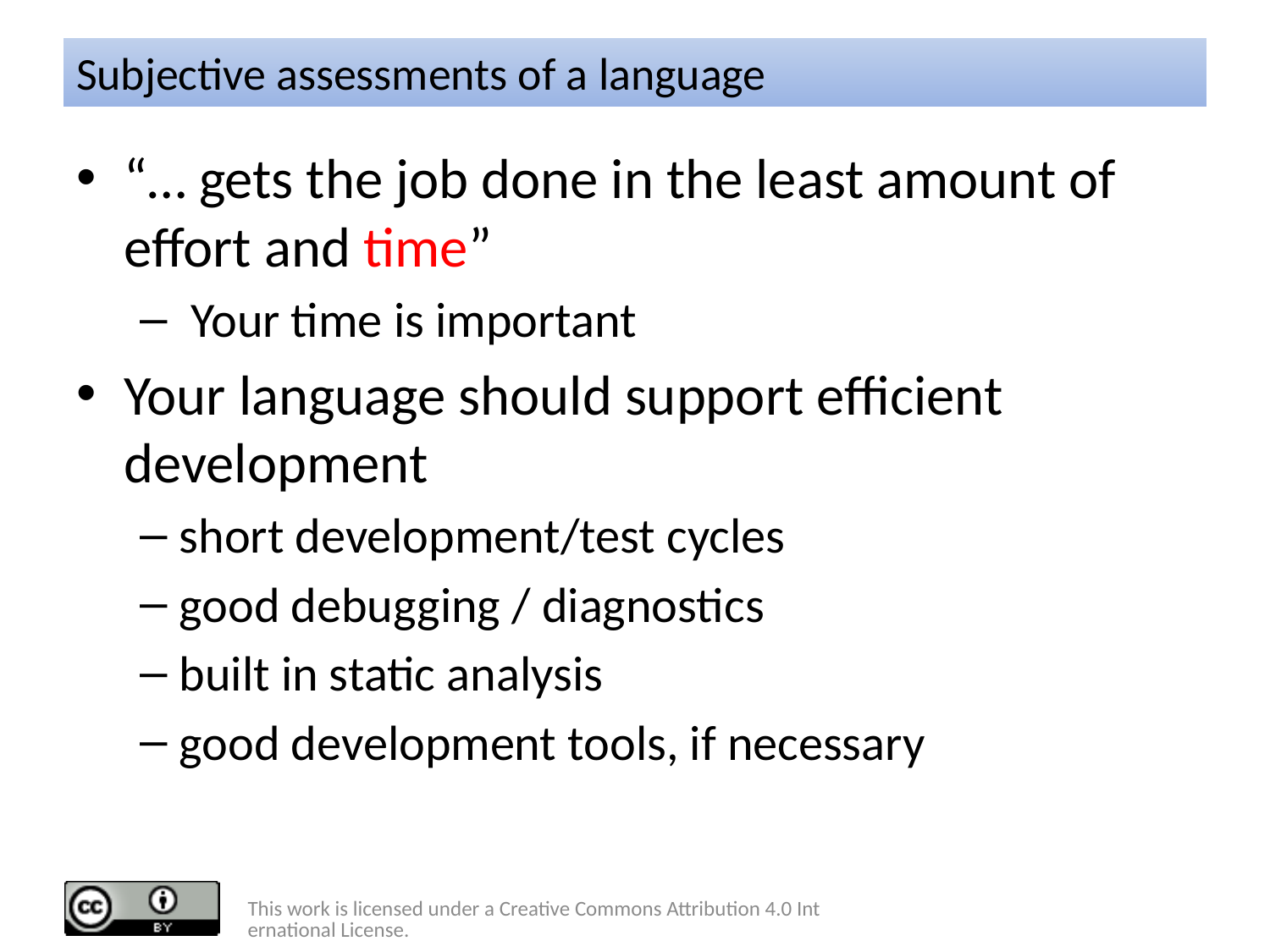

# Subjective assessments of a language
“… gets the job done in the least amount of effort and time”
 Your time is important
Your language should support efficient development
short development/test cycles
good debugging / diagnostics
built in static analysis
good development tools, if necessary
This work is licensed under a Creative Commons Attribution 4.0 International License.